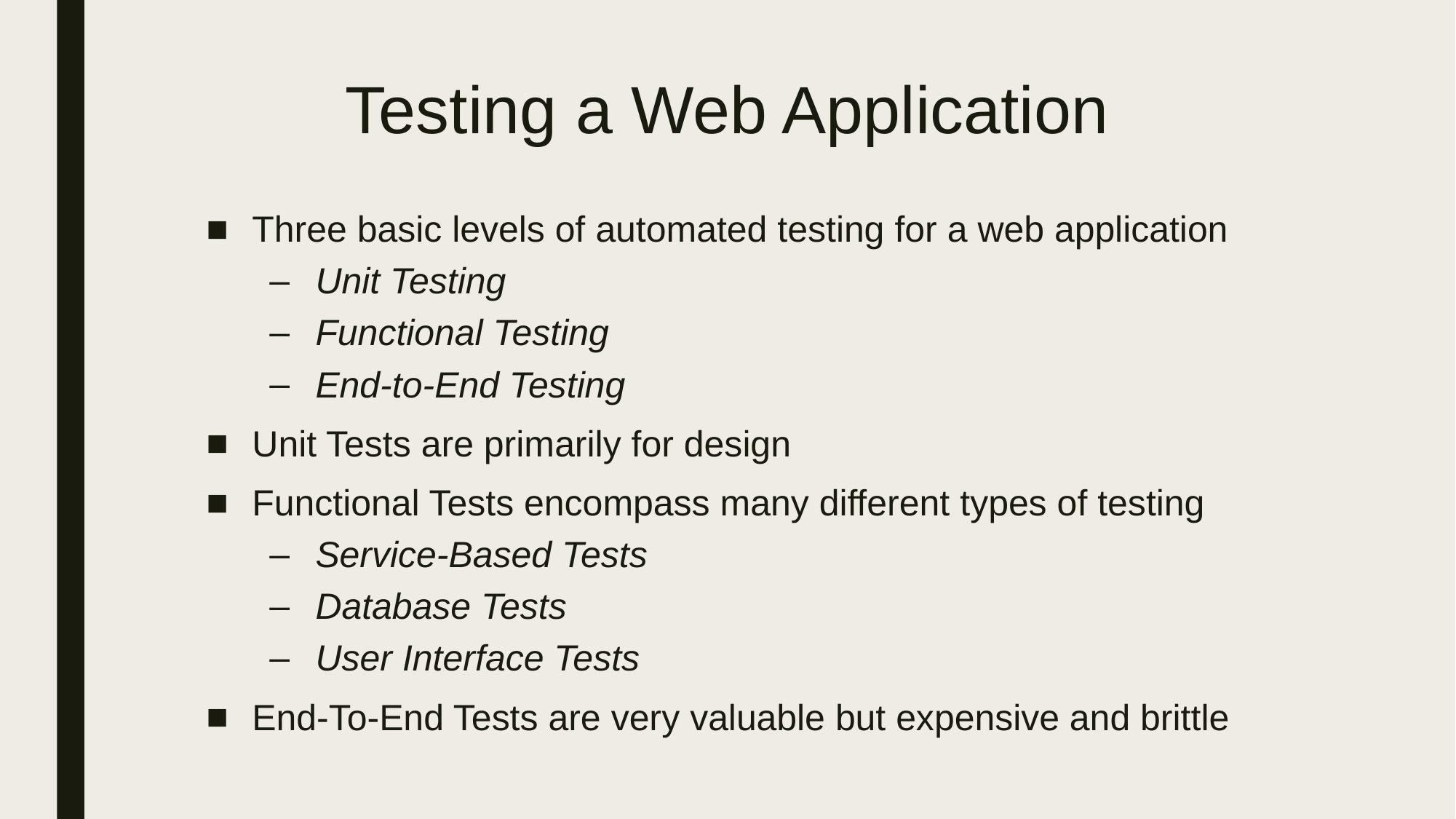

# Testing a Web Application
Three basic levels of automated testing for a web application
Unit Testing
Functional Testing
End-to-End Testing
Unit Tests are primarily for design
Functional Tests encompass many different types of testing
Service-Based Tests
Database Tests
User Interface Tests
End-To-End Tests are very valuable but expensive and brittle